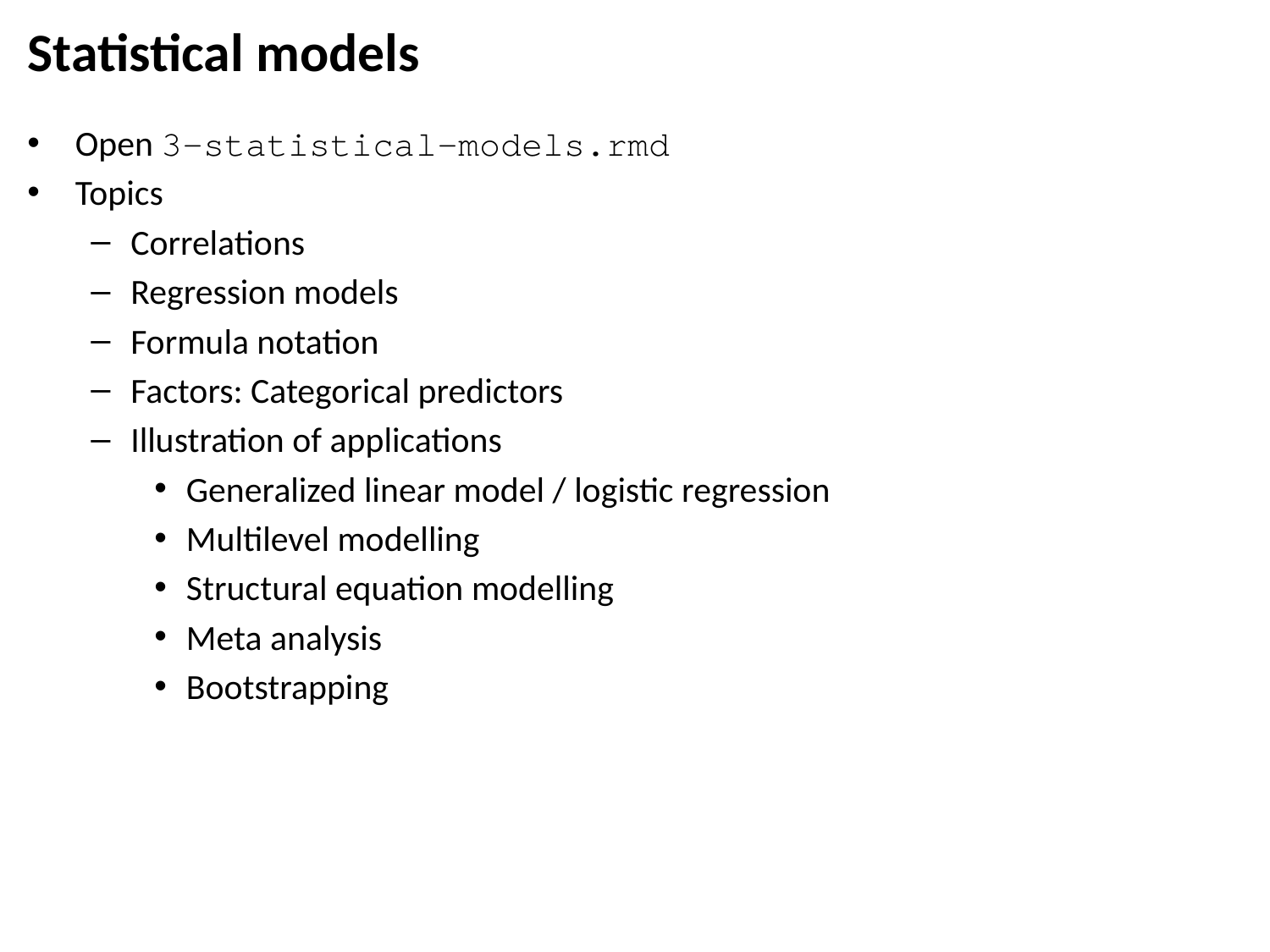

# Statistical models
Open 3-statistical-models.rmd
Topics
Correlations
Regression models
Formula notation
Factors: Categorical predictors
Illustration of applications
Generalized linear model / logistic regression
Multilevel modelling
Structural equation modelling
Meta analysis
Bootstrapping